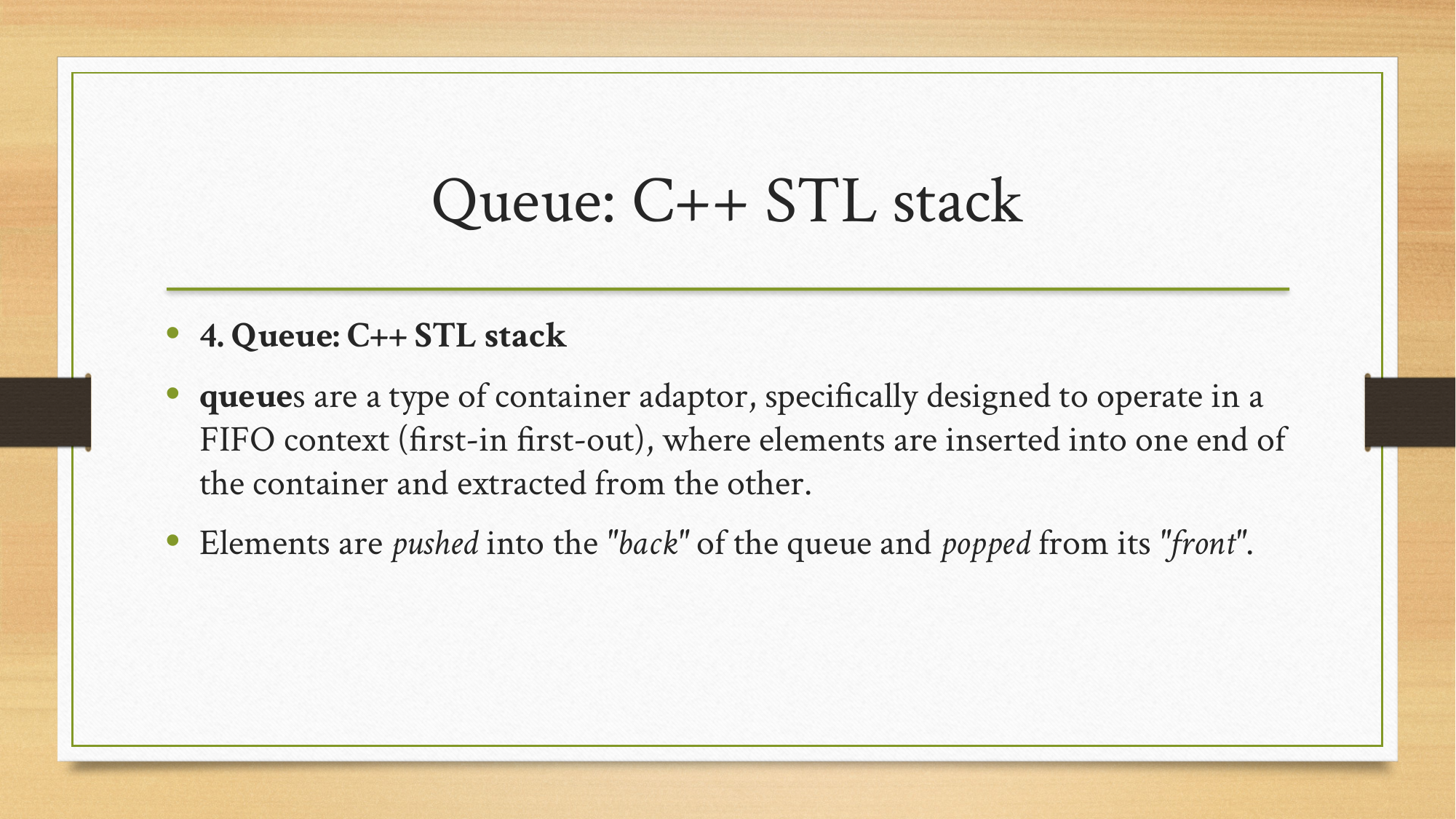

Queue: C++ STL stack
4. Queue: C++ STL stack
queues are a type of container adaptor, specifically designed to operate in a FIFO context (first-in first-out), where elements are inserted into one end of the container and extracted from the other.
Elements are pushed into the "back" of the queue and popped from its "front".